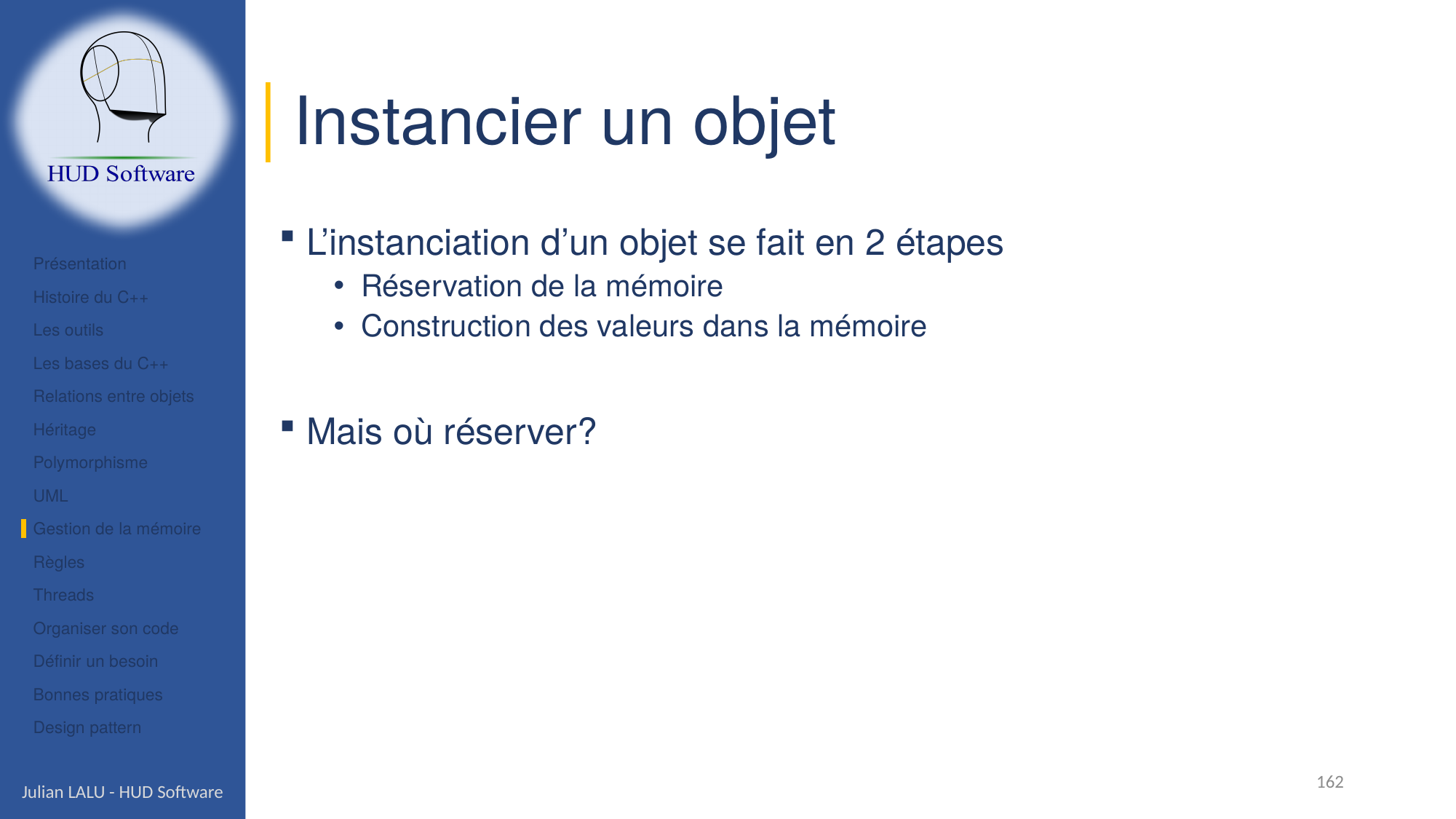

# Instancier un objet
L’instanciation d’un objet se fait en 2 étapes
Réservation de la mémoire
Construction des valeurs dans la mémoire

Mais où réserver?

Présentation
Histoire du C++
Les outils
Les bases du C++
Relations entre objets
Héritage
Polymorphisme
UML
Gestion de la mémoire
Règles
Threads
Organiser son code
Définir un besoin
Bonnes pratiques
Design pattern
162